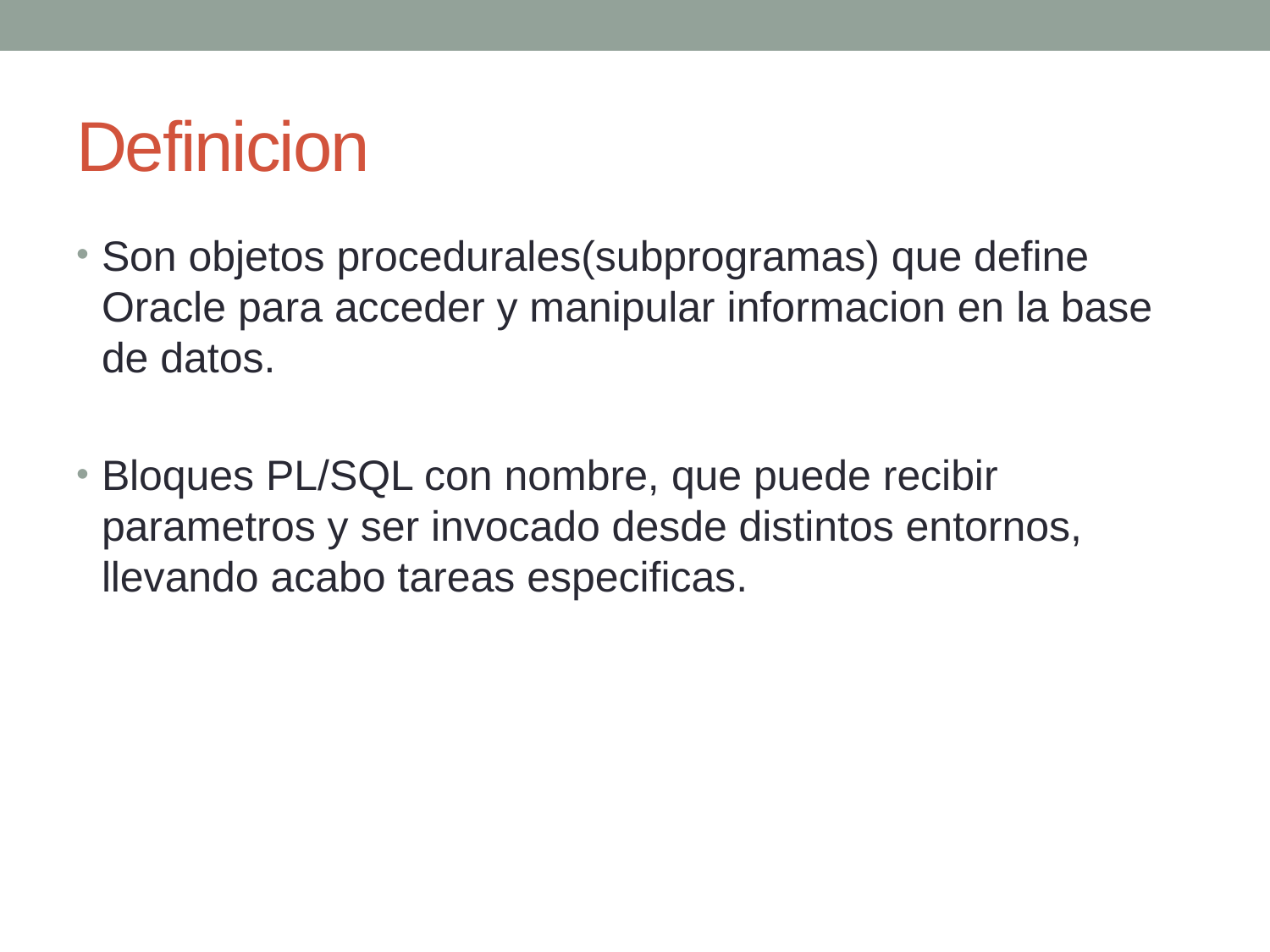

# Definicion
Son objetos procedurales(subprogramas) que define Oracle para acceder y manipular informacion en la base de datos.

Bloques PL/SQL con nombre, que puede recibir parametros y ser invocado desde distintos entornos, llevando acabo tareas especificas.